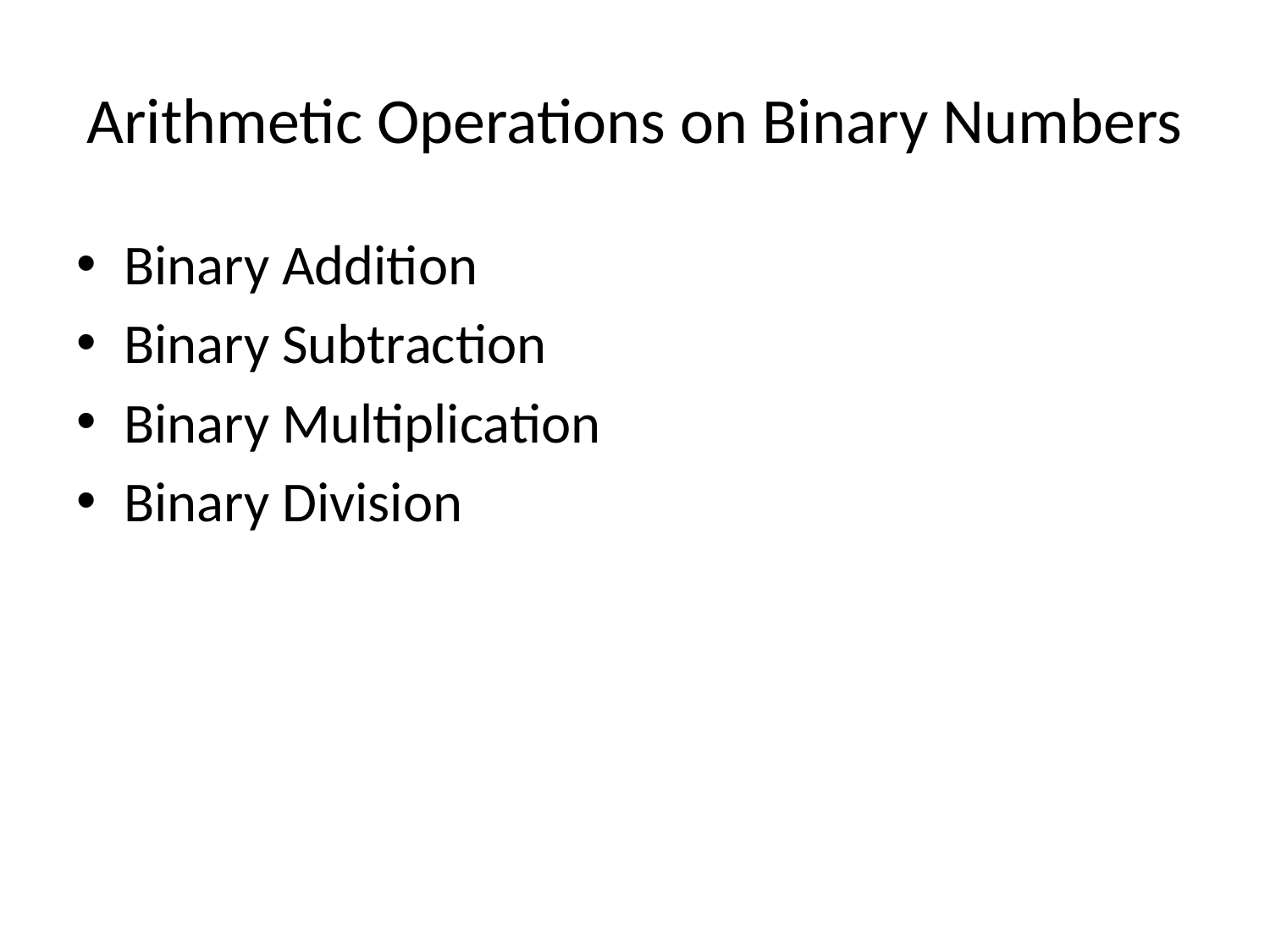

# Arithmetic Operations on Binary Numbers
Binary Addition
Binary Subtraction
Binary Multiplication
Binary Division